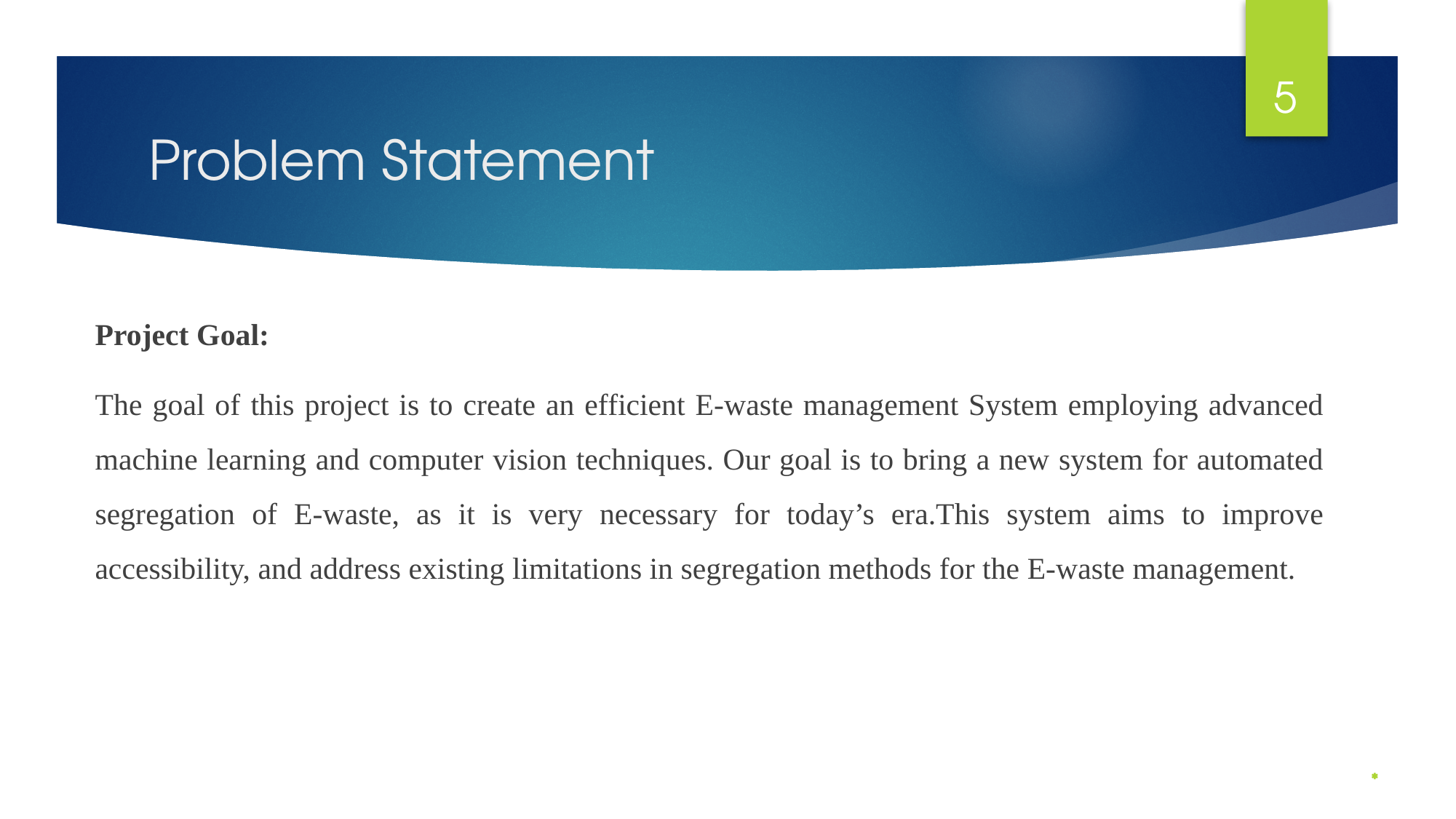

5
# Problem Statement
Project Goal:
The goal of this project is to create an efficient E-waste management System employing advanced machine learning and computer vision techniques. Our goal is to bring a new system for automated segregation of E-waste, as it is very necessary for today’s era.This system aims to improve accessibility, and address existing limitations in segregation methods for the E-waste management.
*